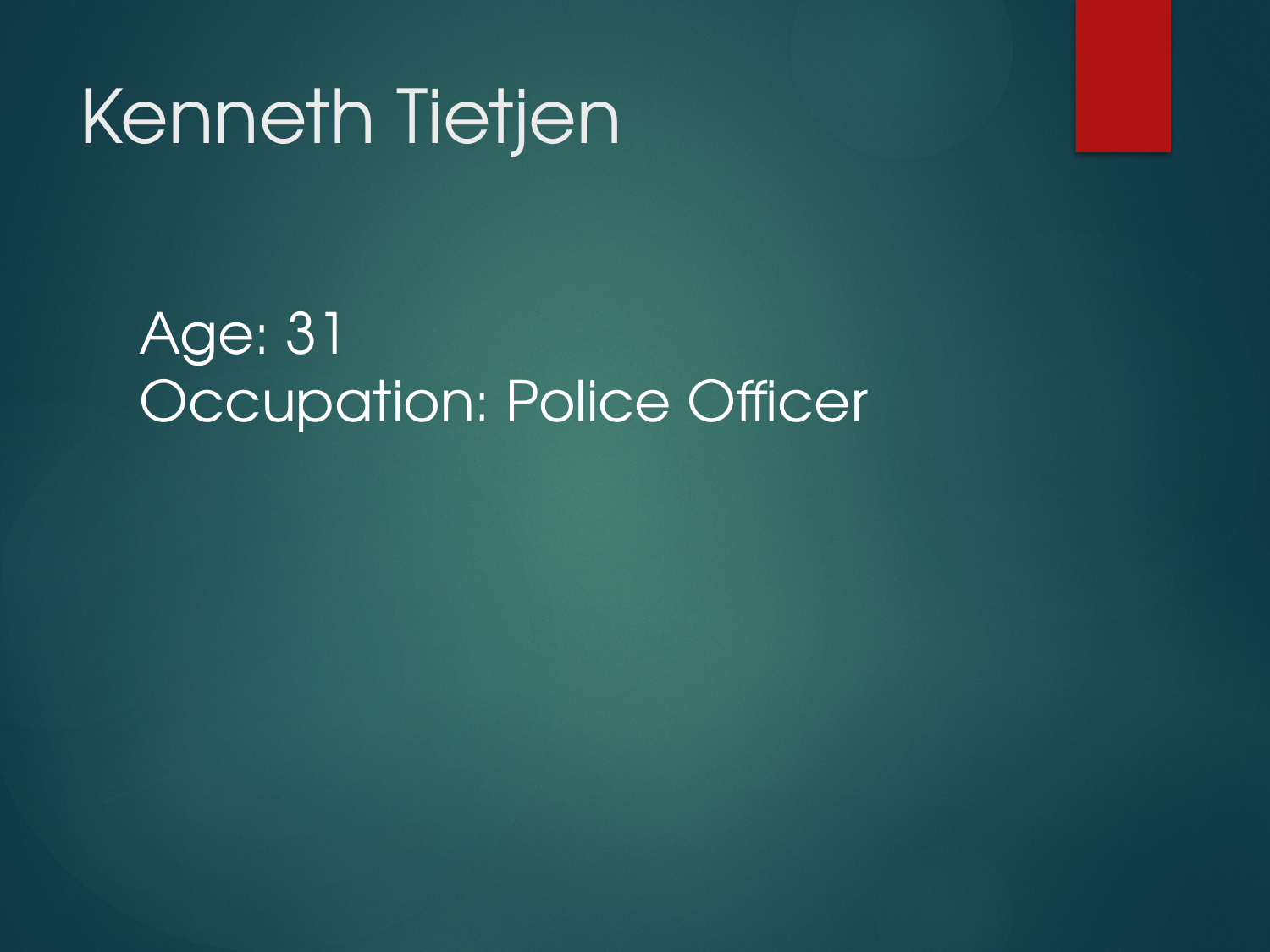

# Kenneth Tietjen

Age: 31
Occupation: Police Officer